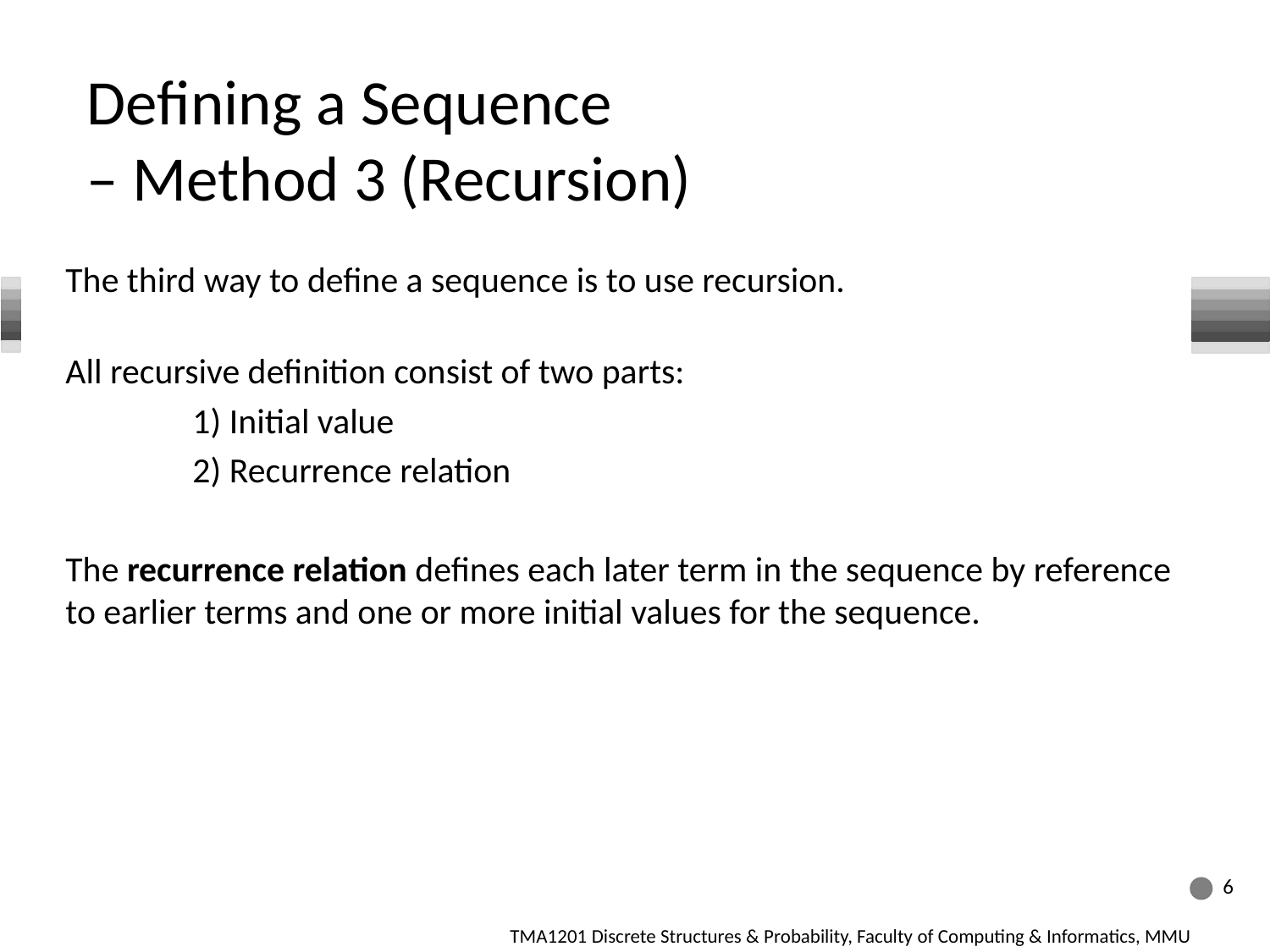

# Defining a Sequence – Method 3 (Recursion)
The third way to define a sequence is to use recursion.
All recursive definition consist of two parts:
	1) Initial value
	2) Recurrence relation

The recurrence relation defines each later term in the sequence by reference to earlier terms and one or more initial values for the sequence.
6
TMA1201 Discrete Structures & Probability, Faculty of Computing & Informatics, MMU